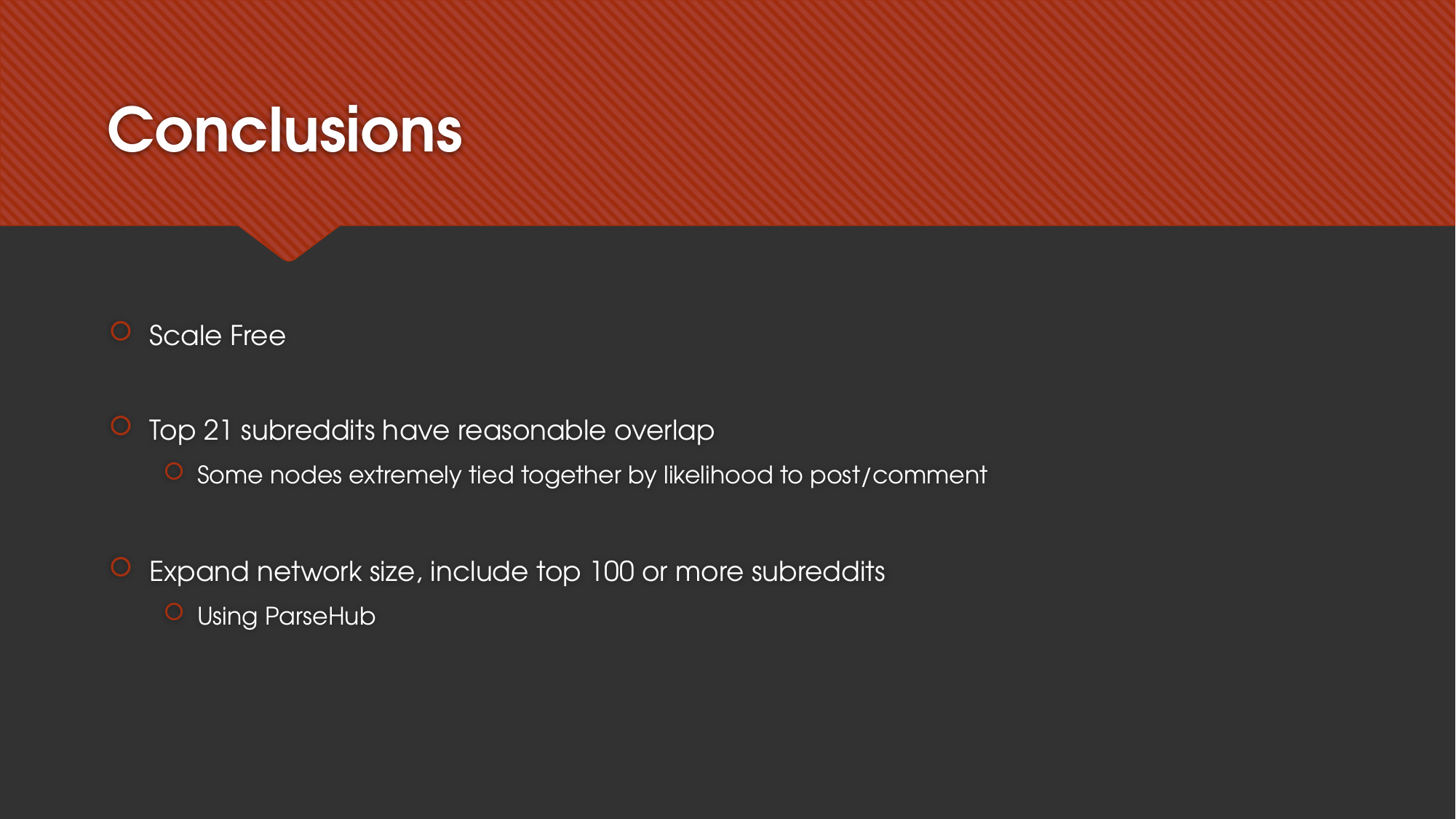

# Conclusions

Scale Free

Top 21 subreddits have reasonable overlap
Some nodes extremely tied together by likelihood to post/comment

Expand network size, include top 100 or more subreddits
Using ParseHub